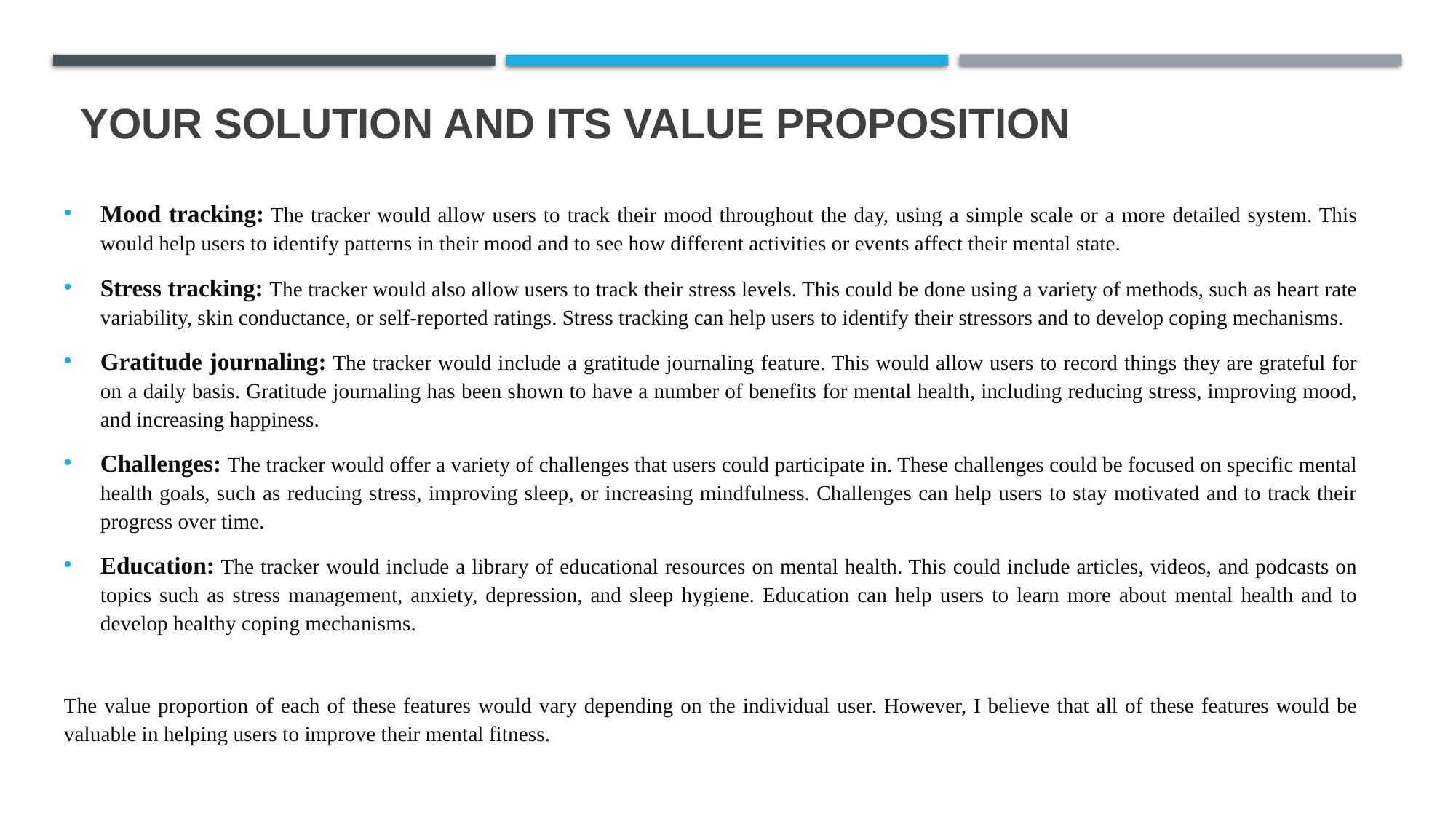

# YOUR SOLUTION AND ITS VALUE PROPOSITION
Mood tracking: The tracker would allow users to track their mood throughout the day, using a simple scale or a more detailed system. This would help users to identify patterns in their mood and to see how different activities or events affect their mental state.
Stress tracking: The tracker would also allow users to track their stress levels. This could be done using a variety of methods, such as heart rate variability, skin conductance, or self-reported ratings. Stress tracking can help users to identify their stressors and to develop coping mechanisms.
Gratitude journaling: The tracker would include a gratitude journaling feature. This would allow users to record things they are grateful for on a daily basis. Gratitude journaling has been shown to have a number of benefits for mental health, including reducing stress, improving mood, and increasing happiness.
Challenges: The tracker would offer a variety of challenges that users could participate in. These challenges could be focused on specific mental health goals, such as reducing stress, improving sleep, or increasing mindfulness. Challenges can help users to stay motivated and to track their progress over time.
Education: The tracker would include a library of educational resources on mental health. This could include articles, videos, and podcasts on topics such as stress management, anxiety, depression, and sleep hygiene. Education can help users to learn more about mental health and to develop healthy coping mechanisms.

The value proportion of each of these features would vary depending on the individual user. However, I believe that all of these features would be valuable in helping users to improve their mental fitness.